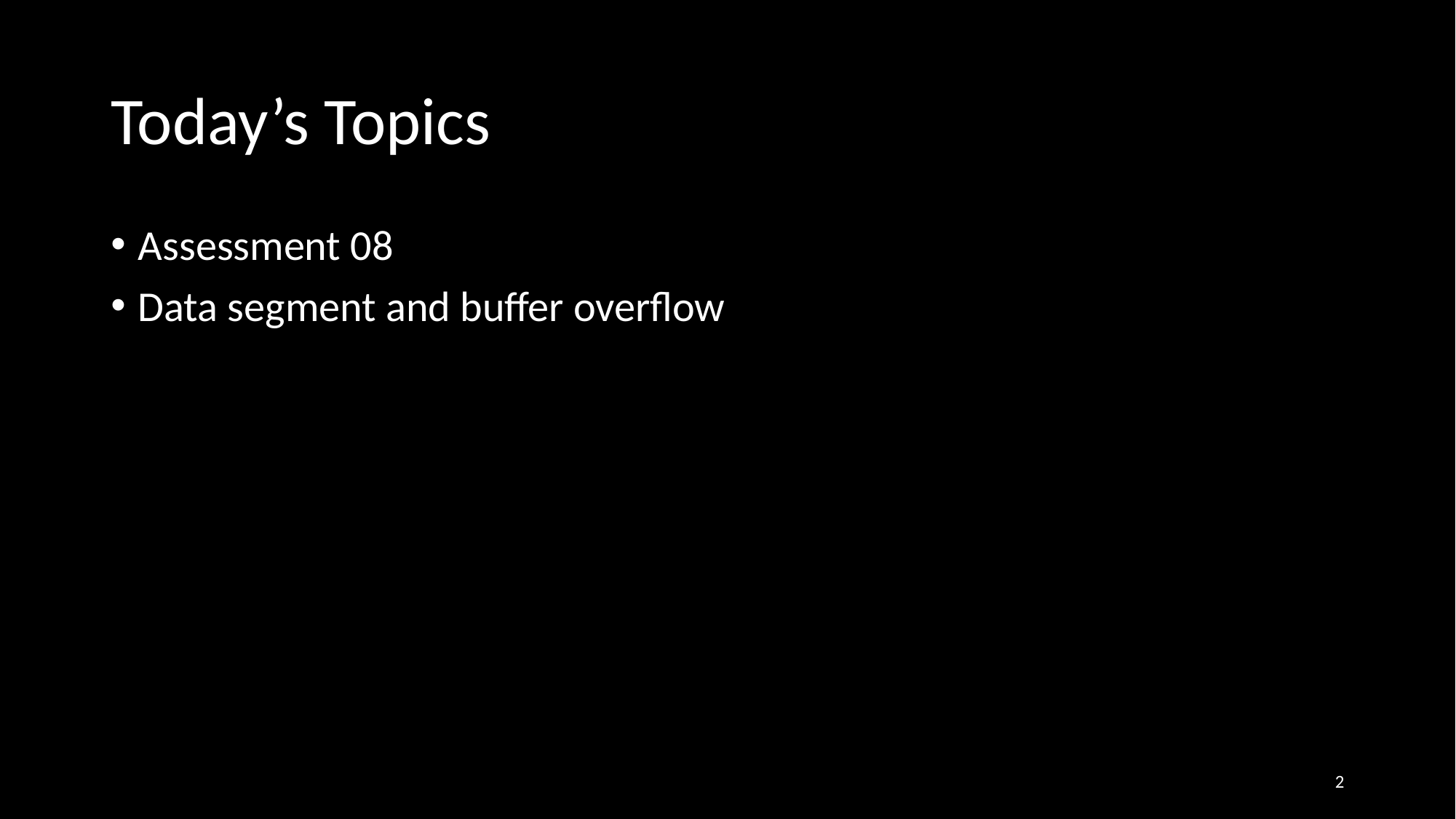

# Today’s Topics
Assessment 08
Data segment and buffer overflow

2